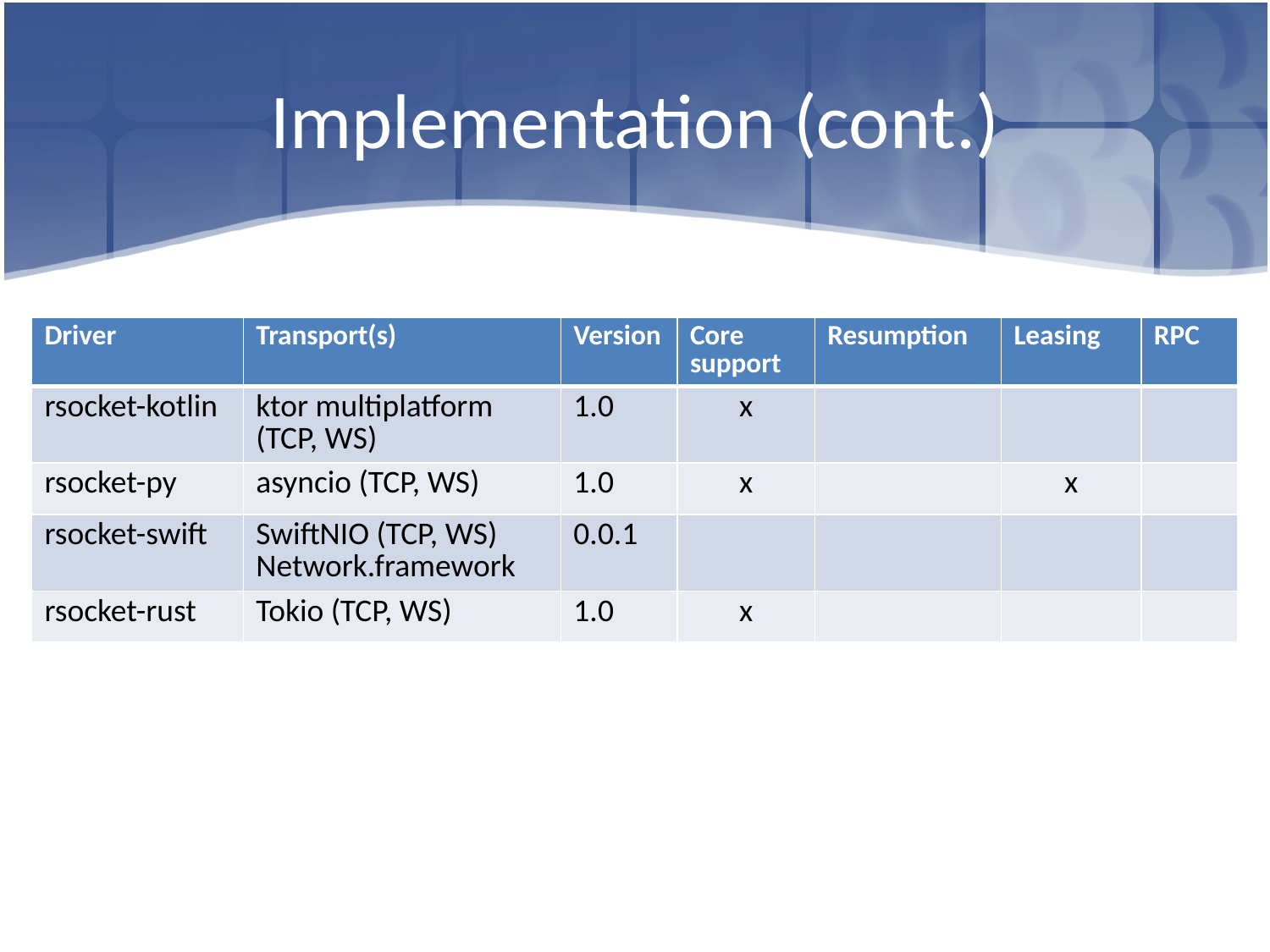

# Implementation (cont.)
| Driver | Transport(s) | Version | Core support | Resumption | Leasing | RPC |
| --- | --- | --- | --- | --- | --- | --- |
| rsocket-kotlin | ktor multiplatform (TCP, WS) | 1.0 | x |  |  |  |
| rsocket-py | asyncio (TCP, WS) | 1.0 | x |  | x |  |
| rsocket-swift | SwiftNIO (TCP, WS) Network.framework | 0.0.1 |  |  |  |  |
| rsocket-rust | Tokio (TCP, WS) | 1.0 | x |  |  |  |